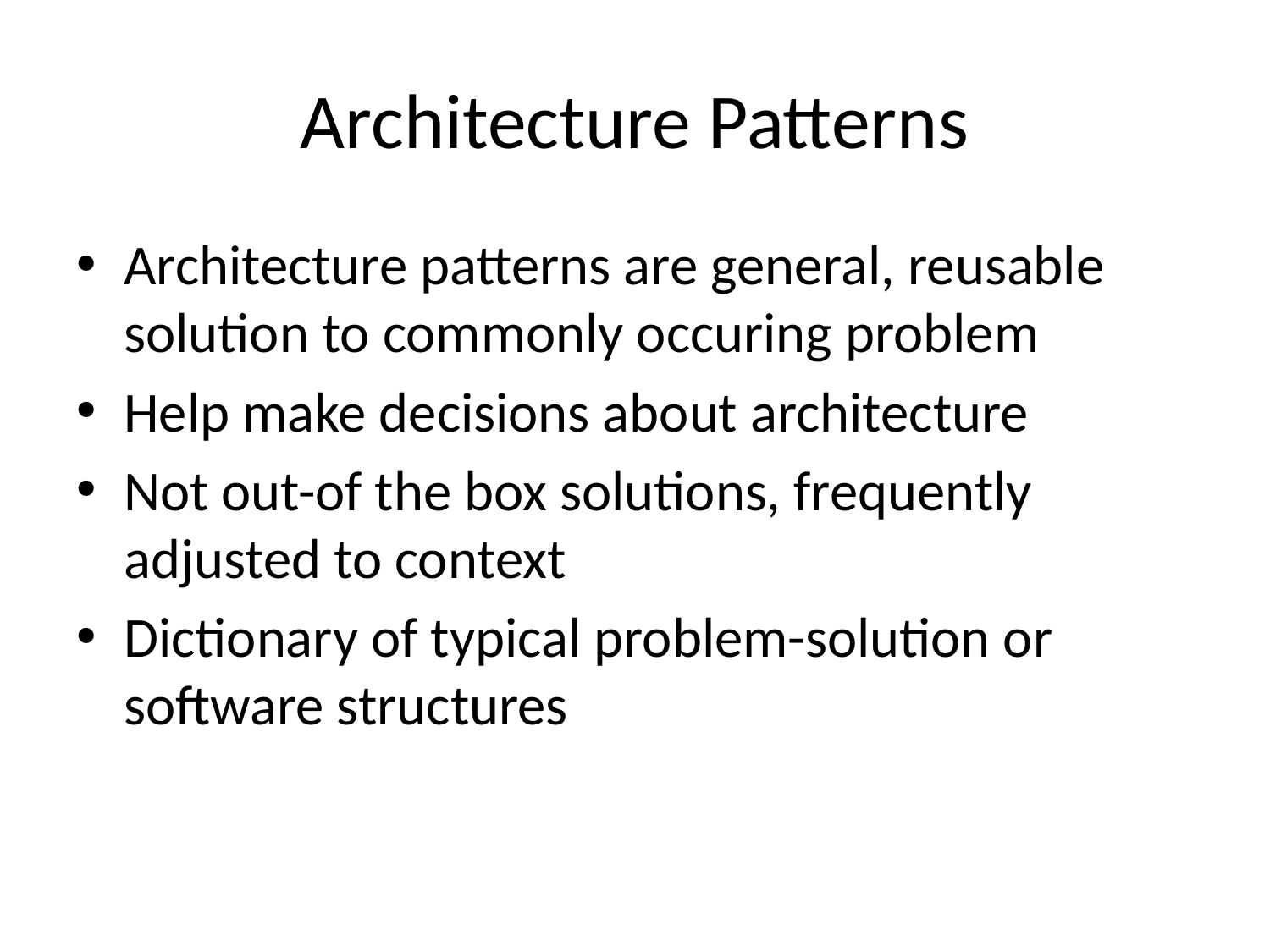

# Architecture Patterns
Architecture patterns are general, reusable solution to commonly occuring problem
Help make decisions about architecture
Not out-of the box solutions, frequently adjusted to context
Dictionary of typical problem-solution or software structures